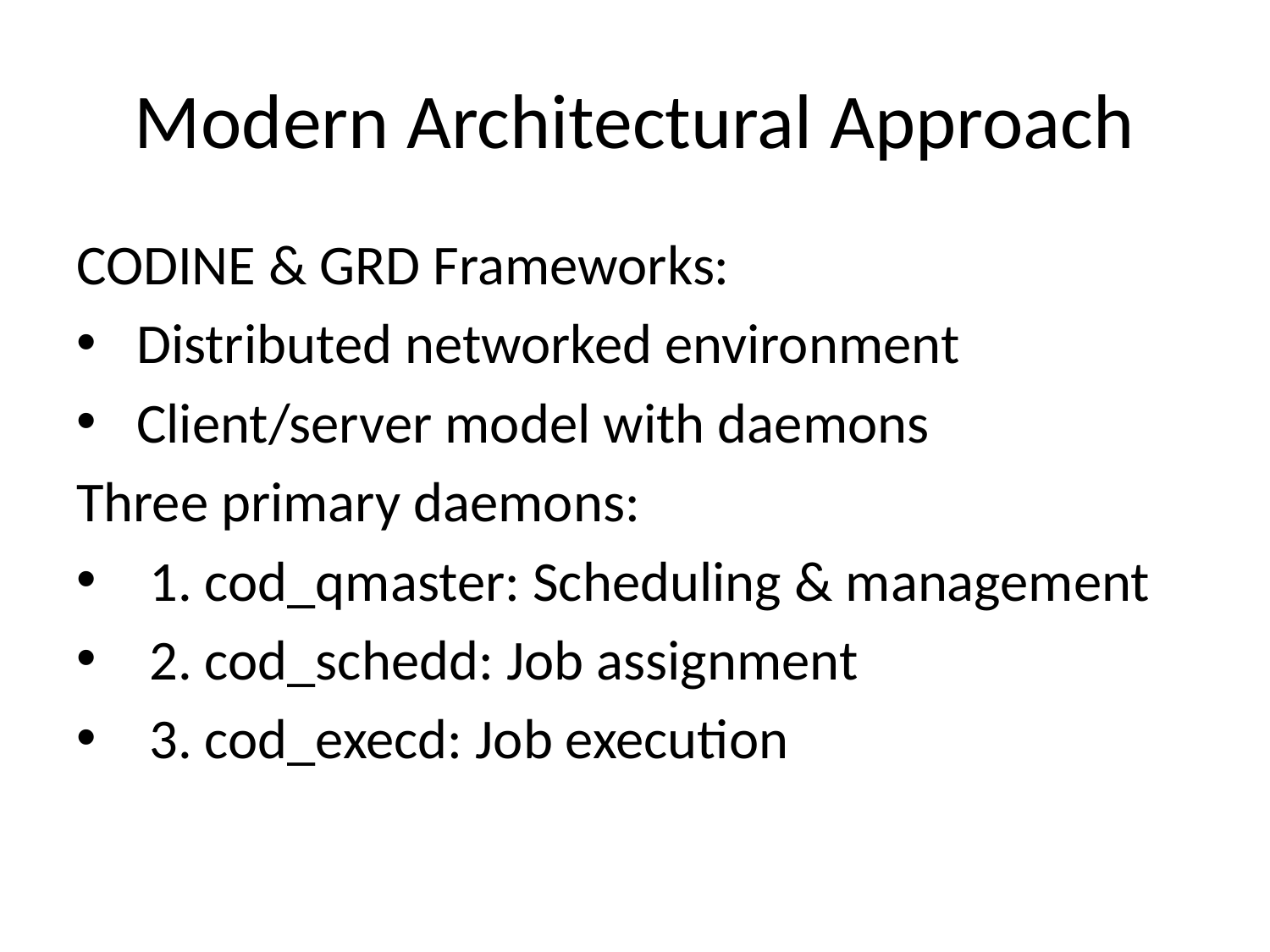

# Modern Architectural Approach
CODINE & GRD Frameworks:
 Distributed networked environment
 Client/server model with daemons
Three primary daemons:
  1. cod_qmaster: Scheduling & management
  2. cod_schedd: Job assignment
  3. cod_execd: Job execution